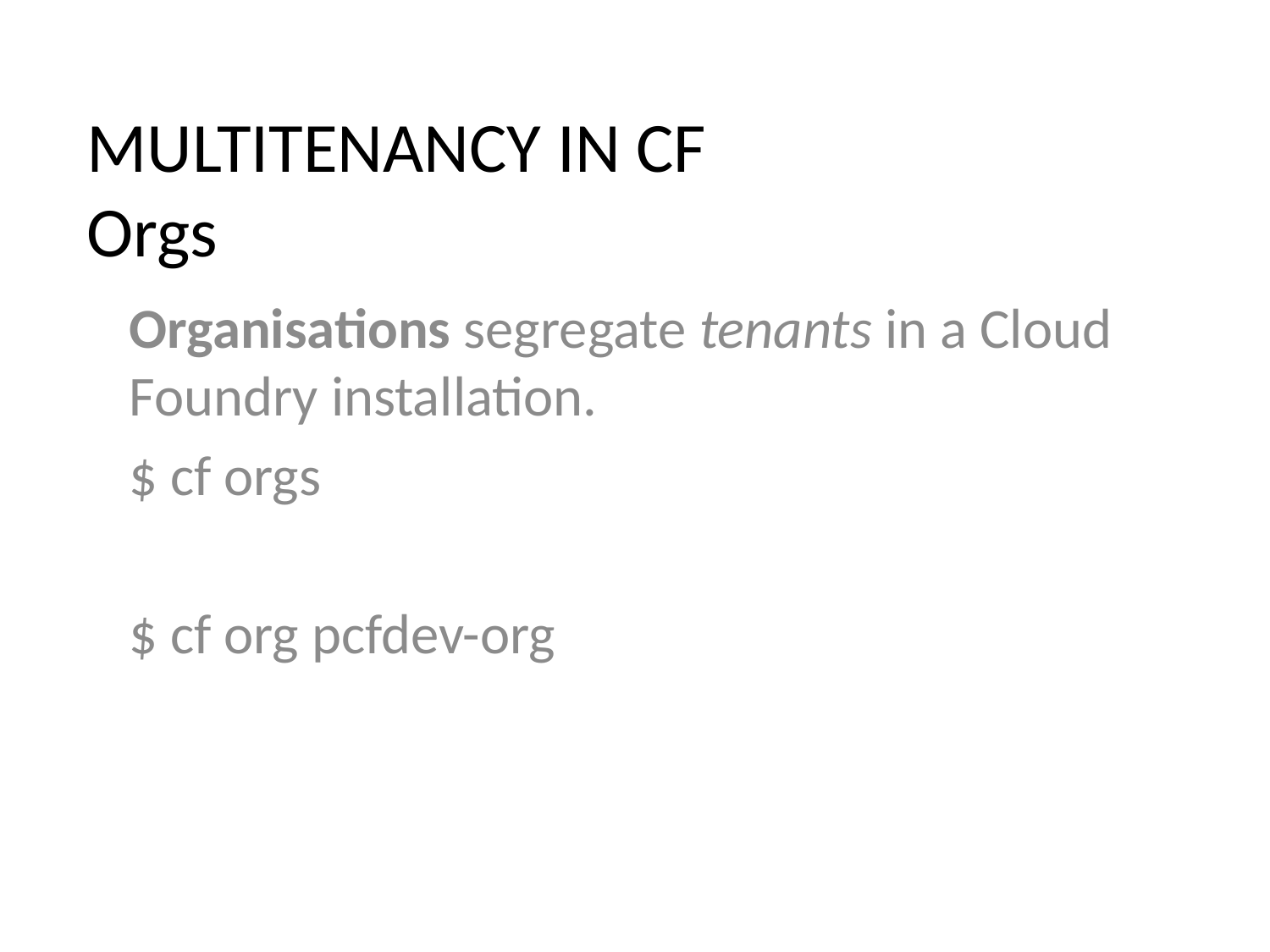

# MULTITENANCY IN CF Orgs
Organisations segregate tenants in a Cloud Foundry installation.
$ cf orgs

$ cf org pcfdev-org